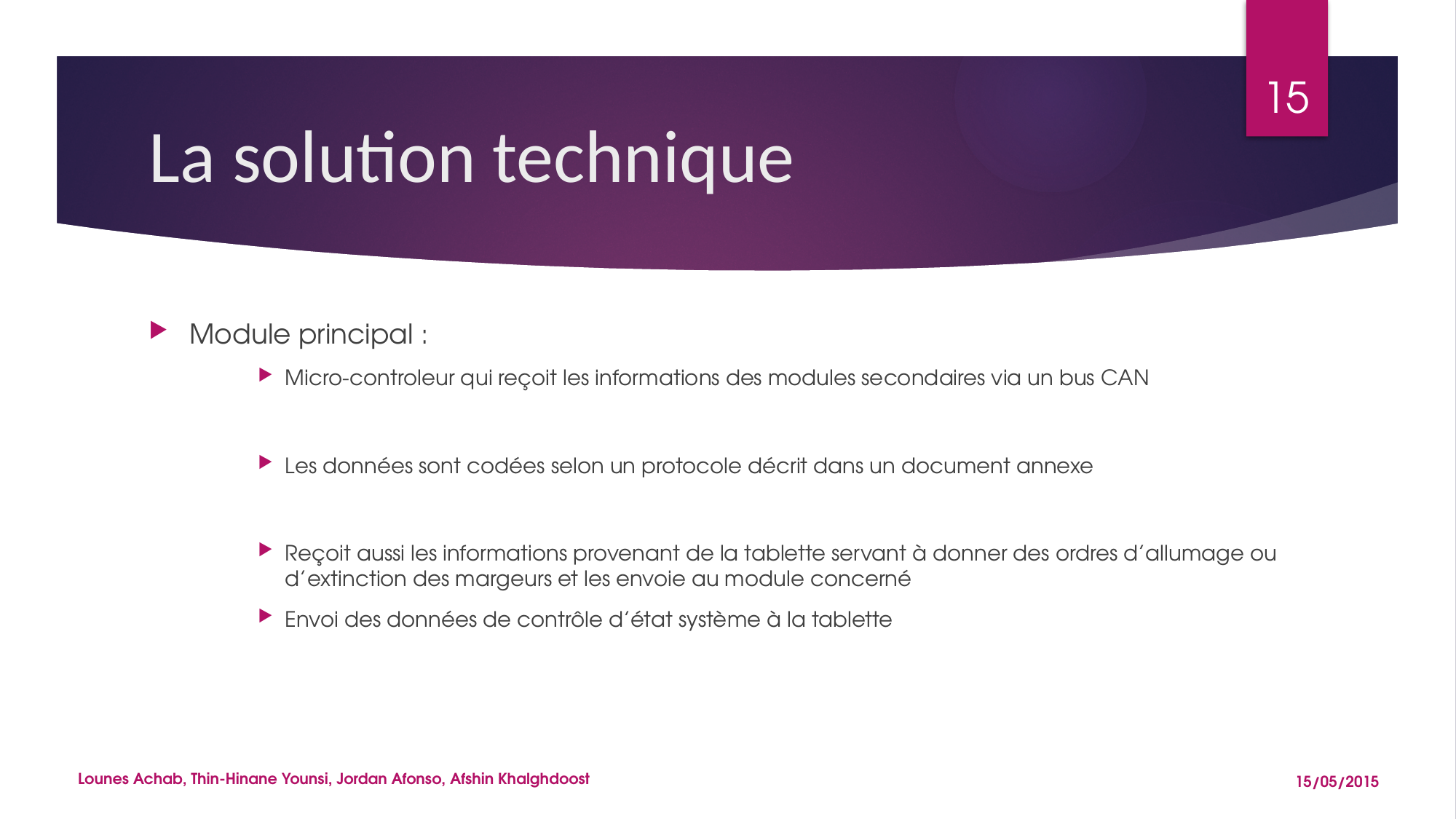

15
# La solution technique
Module principal :
Micro-controleur qui reçoit les informations des modules secondaires via un bus CAN

Les données sont codées selon un protocole décrit dans un document annexe

Reçoit aussi les informations provenant de la tablette servant à donner des ordres d’allumage ou d’extinction des margeurs et les envoie au module concerné
Envoi des données de contrôle d’état système à la tablette
Lounes Achab, Thin-Hinane Younsi, Jordan Afonso, Afshin Khalghdoost
15/05/2015